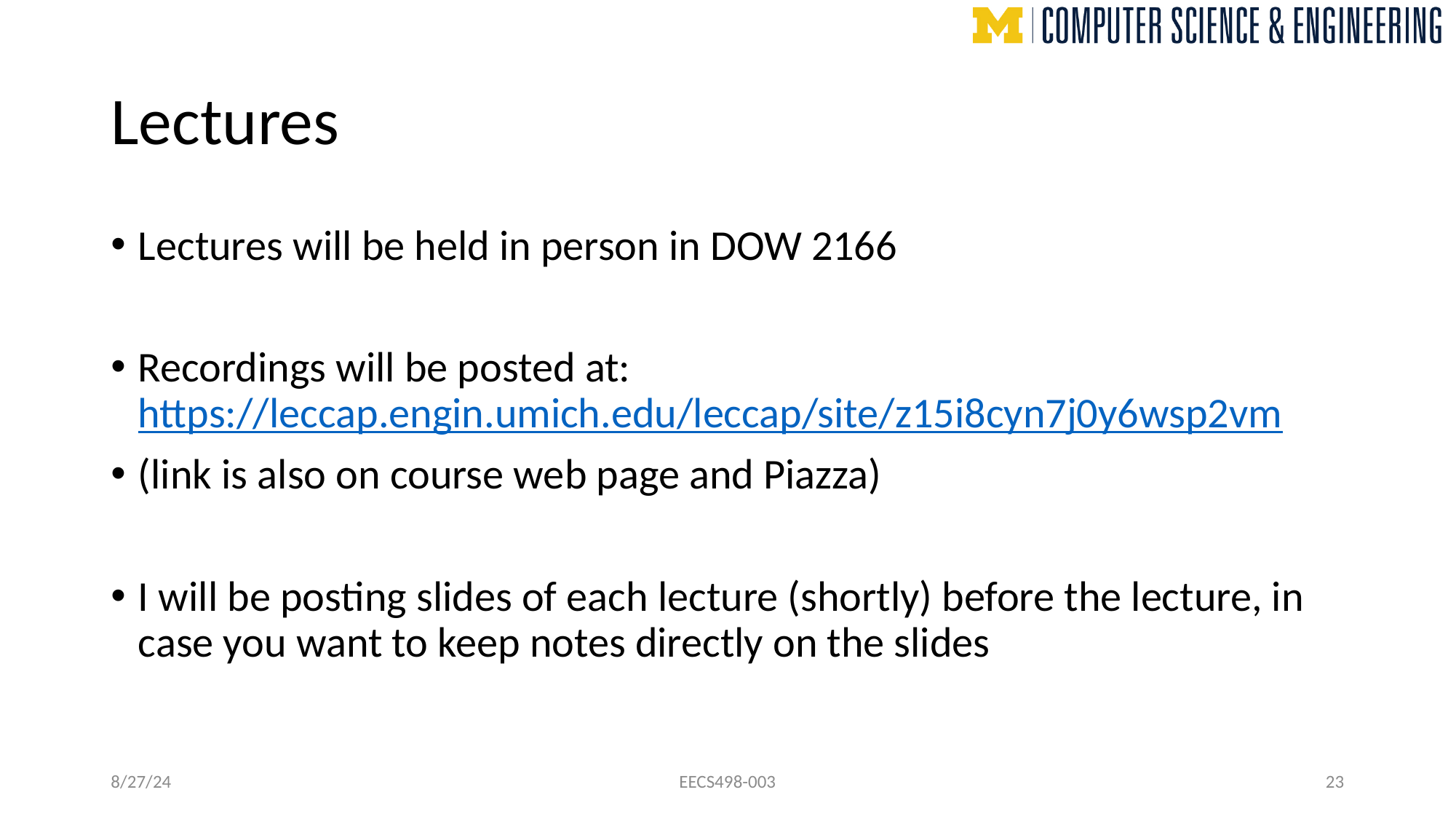

# Lectures
Lectures will be held in person in DOW 2166

Recordings will be posted at:
https://leccap.engin.umich.edu/leccap/site/z15i8cyn7j0y6wsp2vm
(link is also on course web page and Piazza)

I will be posting slides of each lecture (shortly) before the lecture, in case you want to keep notes directly on the slides
8/27/24
EECS498-003
23